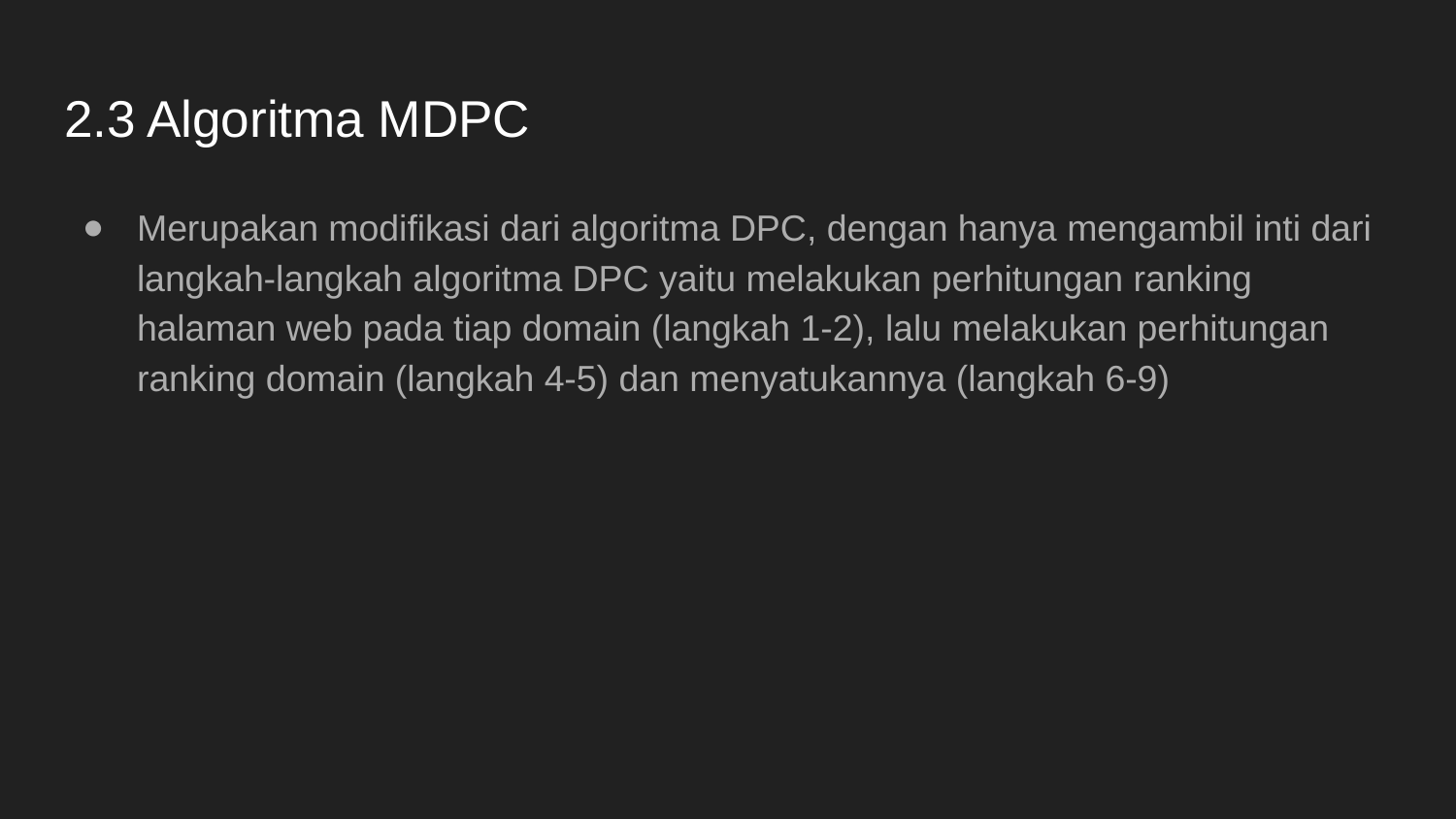

# 2.3 Algoritma MDPC

Merupakan modifikasi dari algoritma DPC, dengan hanya mengambil inti dari langkah-langkah algoritma DPC yaitu melakukan perhitungan ranking halaman web pada tiap domain (langkah 1-2), lalu melakukan perhitungan ranking domain (langkah 4-5) dan menyatukannya (langkah 6-9)